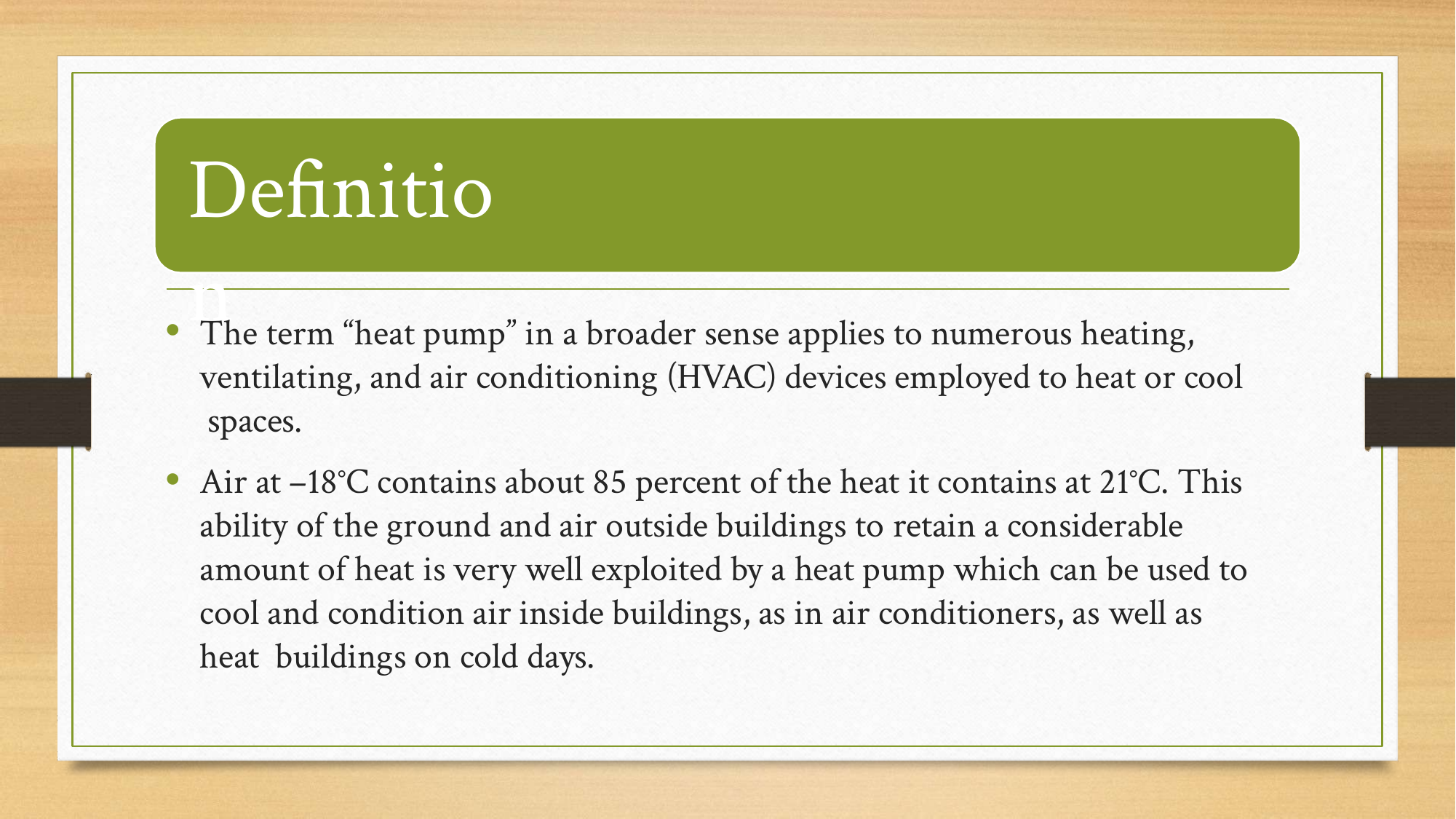

# Definition
The term “heat pump” in a broader sense applies to numerous heating,  ventilating, and air conditioning (HVAC) devices employed to heat or cool  spaces.
Air at –18°C contains about 85 percent of the heat it contains at 21°C. This  ability of the ground and air outside buildings to retain a considerable  amount of heat is very well exploited by a heat pump which can be used to  cool and condition air inside buildings, as in air conditioners, as well as heat  buildings on cold days.